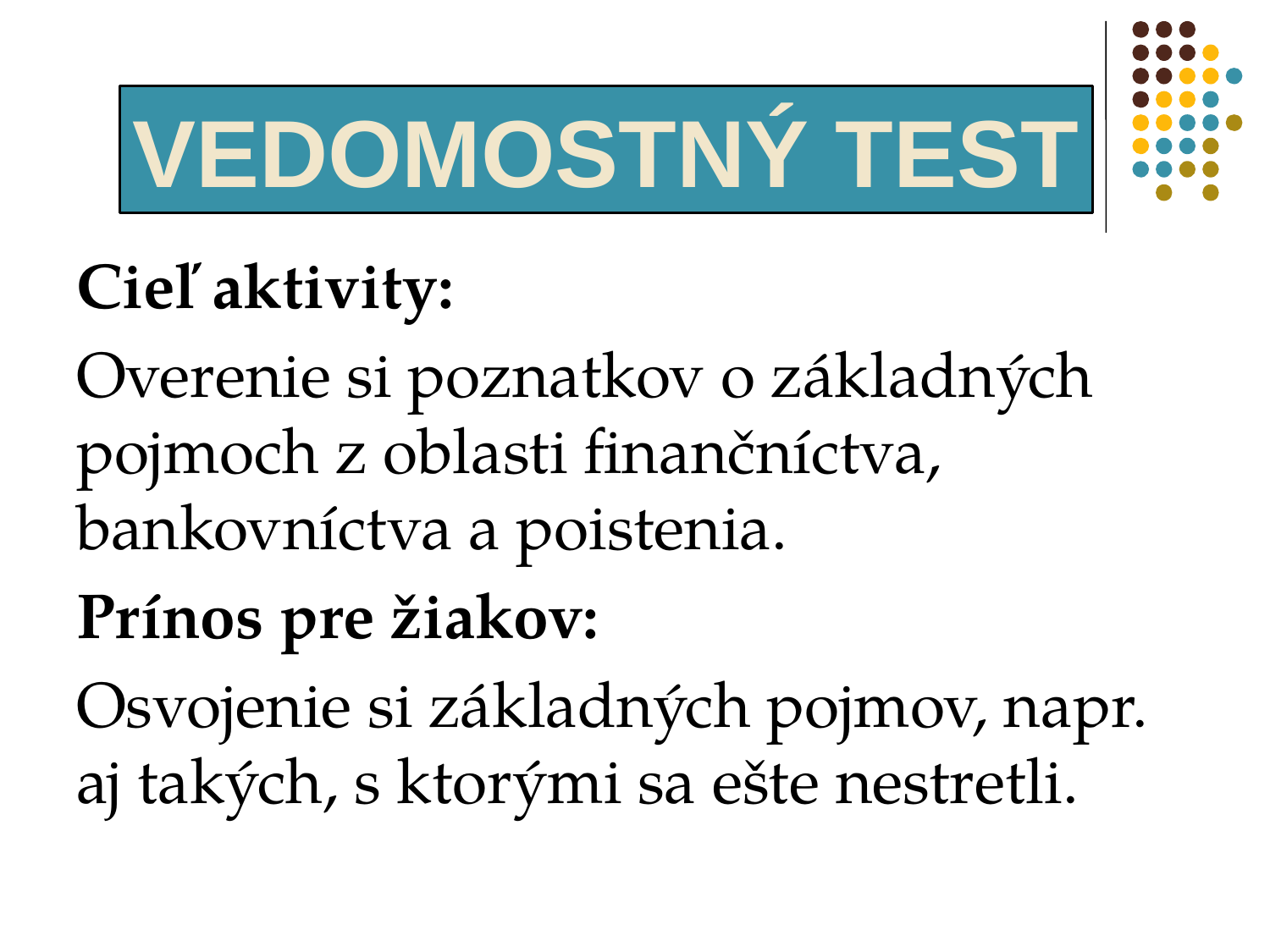

#
VEDOMOSTNÝ TEST
Cieľ aktivity:
Overenie si poznatkov o základných pojmoch z oblasti finančníctva, bankovníctva a poistenia.
Prínos pre žiakov:
Osvojenie si základných pojmov, napr. aj takých, s ktorými sa ešte nestretli.